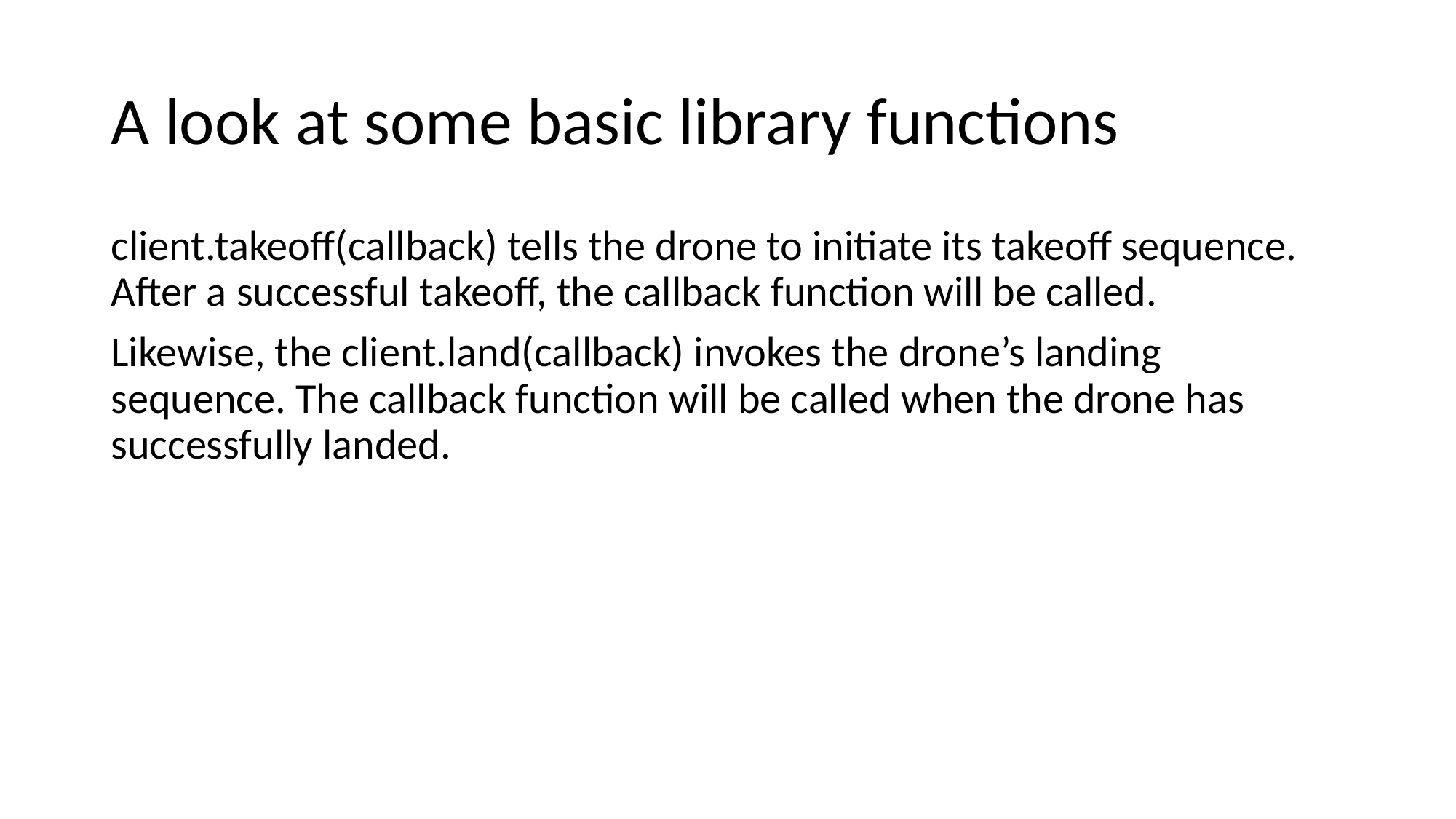

# A look at some basic library functions
client.takeoff(callback) tells the drone to initiate its takeoff sequence. After a successful takeoff, the callback function will be called.
Likewise, the client.land(callback) invokes the drone’s landing sequence. The callback function will be called when the drone has successfully landed.